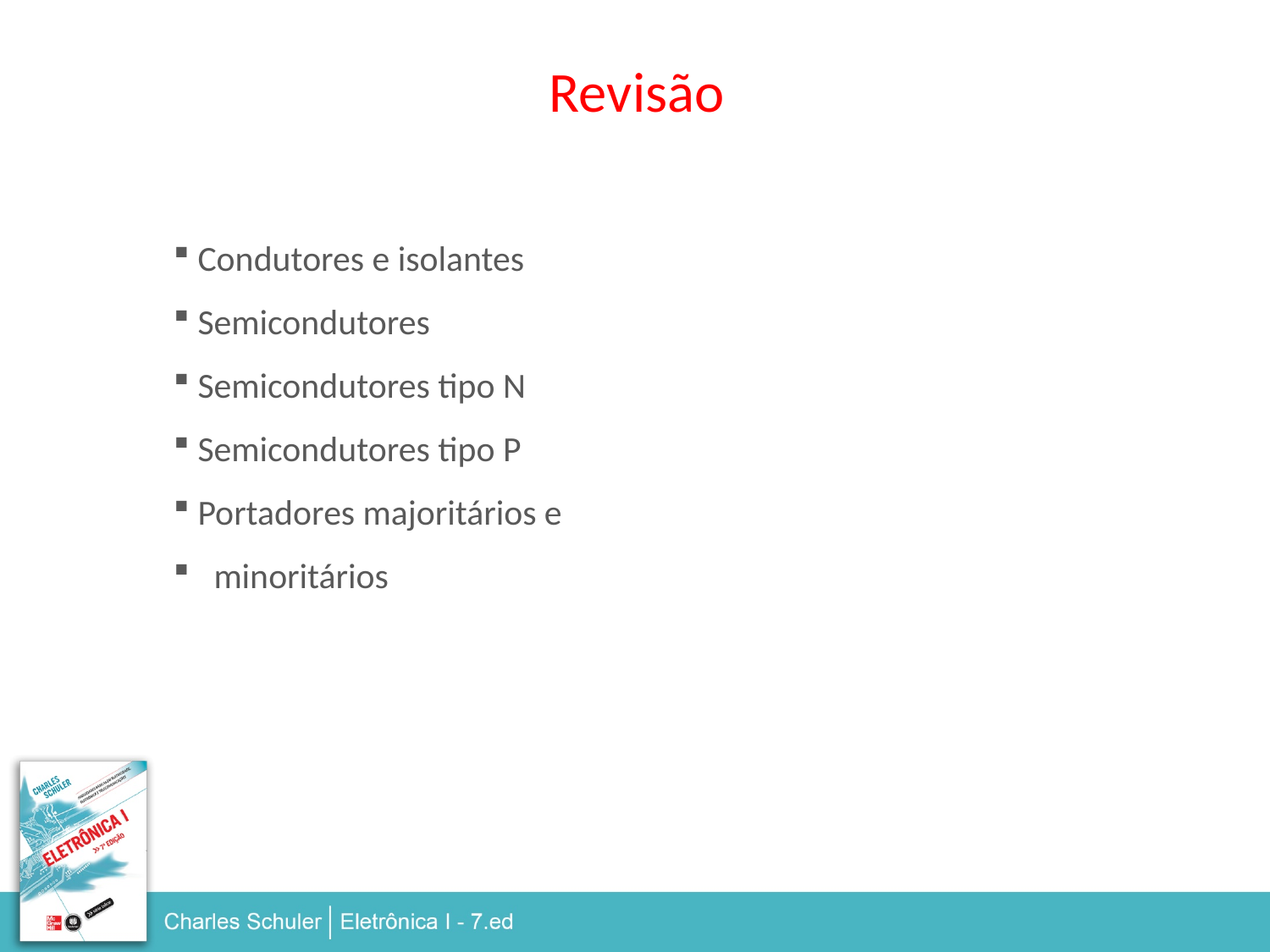

Revisão
 Condutores e isolantes
 Semicondutores
 Semicondutores tipo N
 Semicondutores tipo P
 Portadores majoritários e
   minoritários